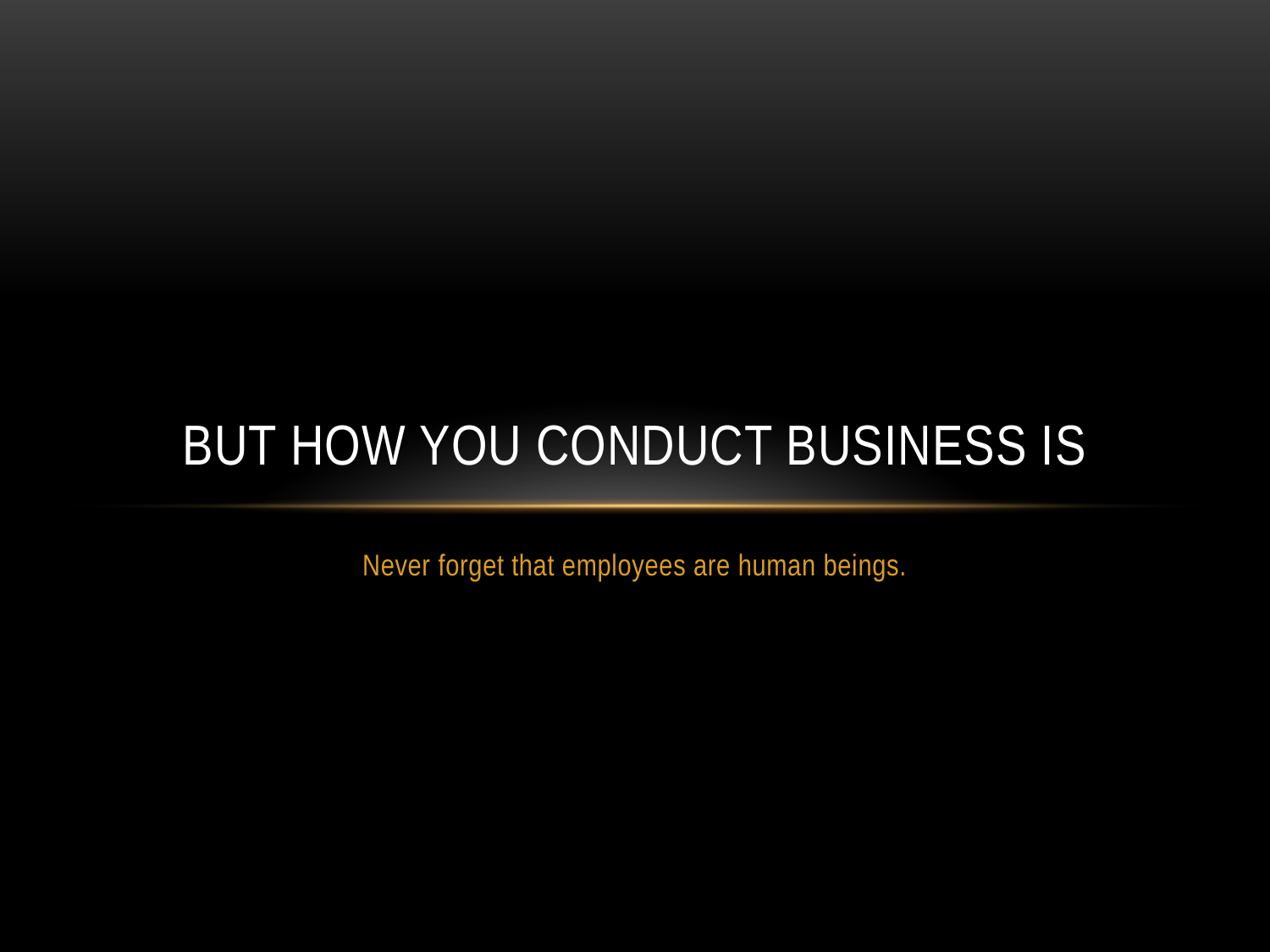

# But How You Conduct Business Is
Never forget that employees are human beings.